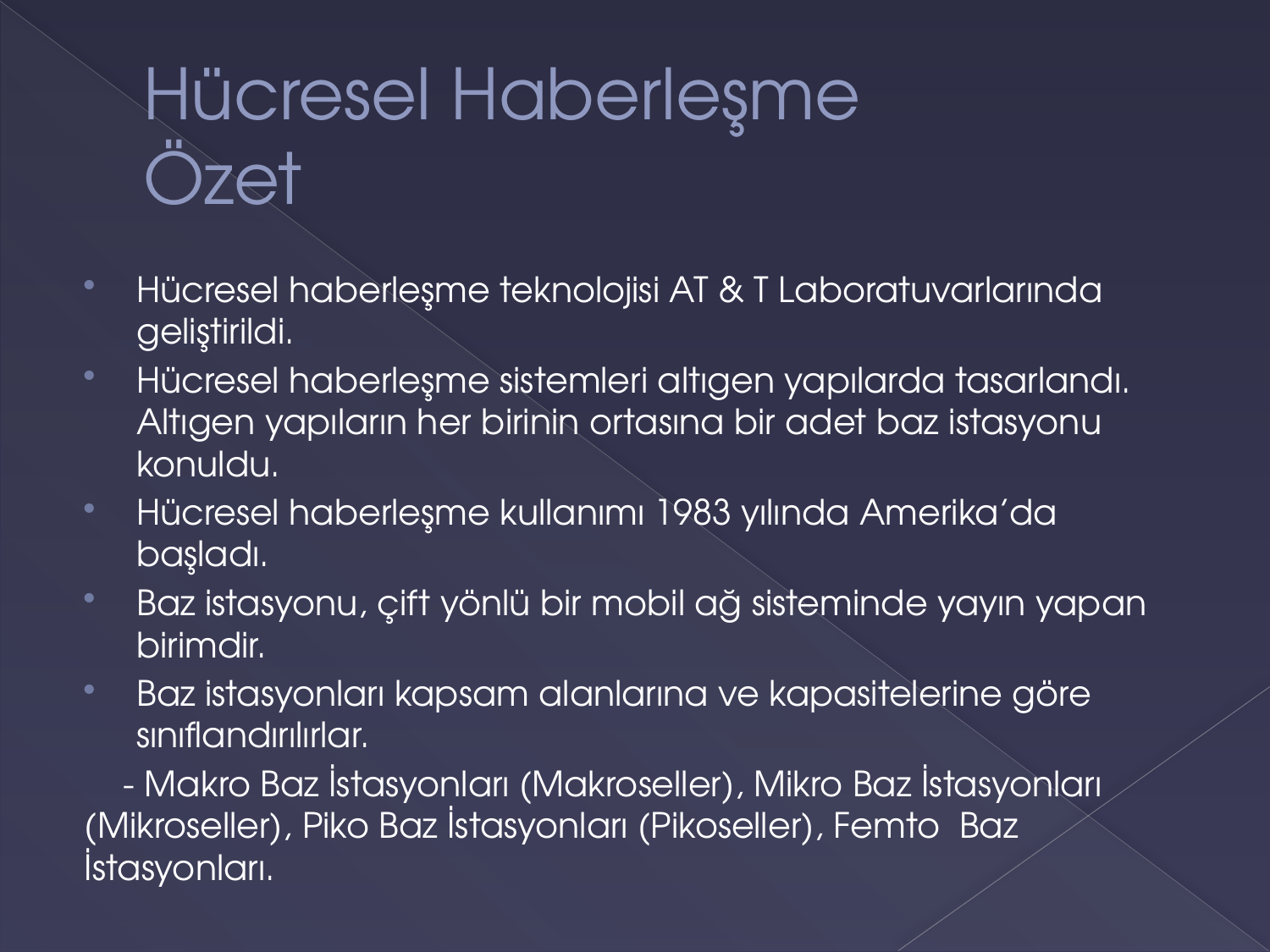

# Hücresel Haberleşme Özet
Hücresel haberleşme teknolojisi AT & T Laboratuvarlarında geliştirildi.
Hücresel haberleşme sistemleri altıgen yapılarda tasarlandı. Altıgen yapıların her birinin ortasına bir adet baz istasyonu konuldu.
Hücresel haberleşme kullanımı 1983 yılında Amerika’da başladı.
Baz istasyonu, çift yönlü bir mobil ağ sisteminde yayın yapan birimdir.
Baz istasyonları kapsam alanlarına ve kapasitelerine göre sınıflandırılırlar.
    - Makro Baz İstasyonları (Makroseller), Mikro Baz İstasyonları (Mikroseller), Piko Baz İstasyonları (Pikoseller), Femto  Baz İstasyonları.